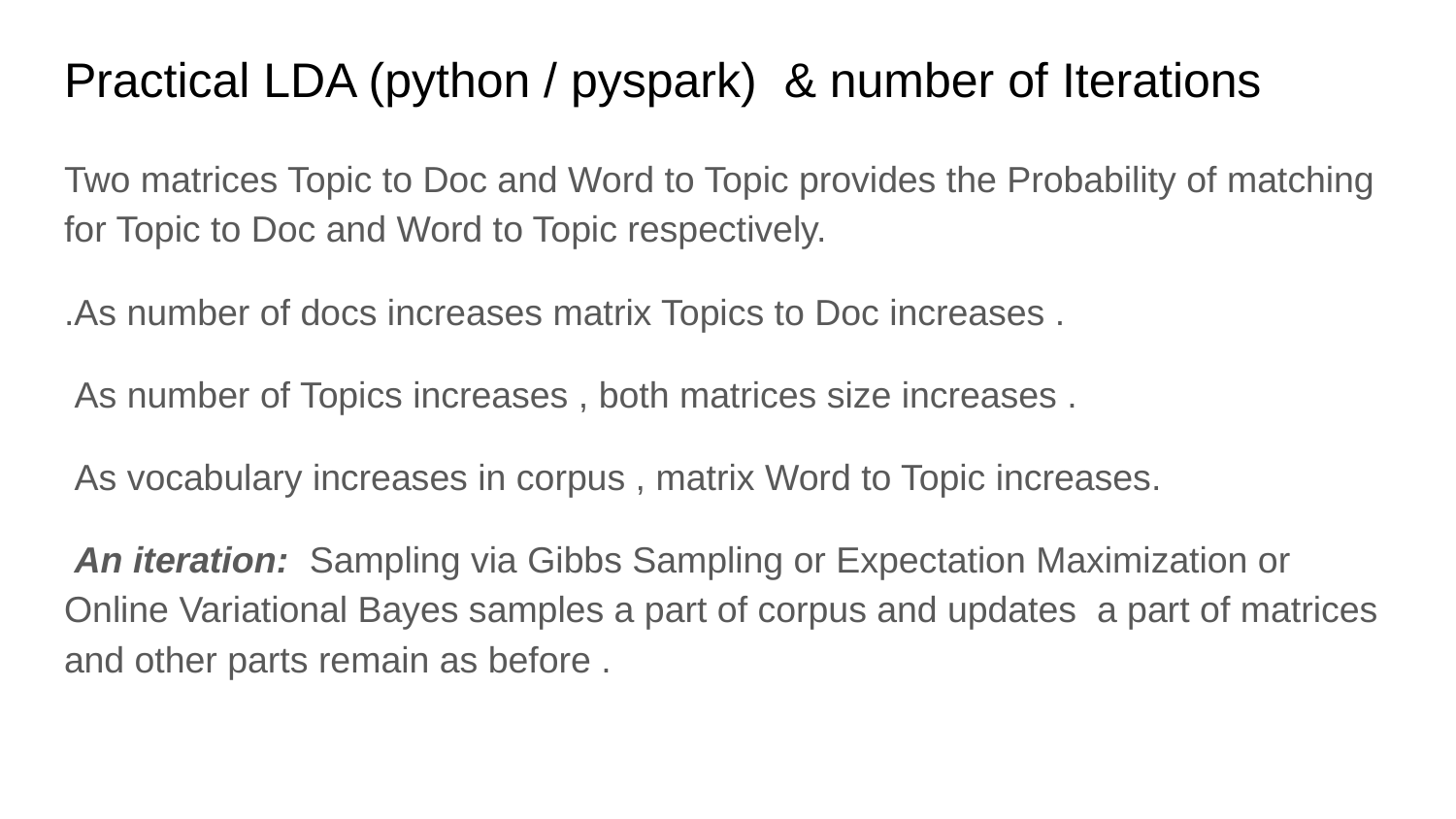

# Practical LDA (python / pyspark)  & number of Iterations
Two matrices Topic to Doc and Word to Topic provides the Probability of matching for Topic to Doc and Word to Topic respectively.
.As number of docs increases matrix Topics to Doc increases .
 As number of Topics increases , both matrices size increases .
 As vocabulary increases in corpus , matrix Word to Topic increases.
 An iteration:  Sampling via Gibbs Sampling or Expectation Maximization or Online Variational Bayes samples a part of corpus and updates  a part of matrices and other parts remain as before .